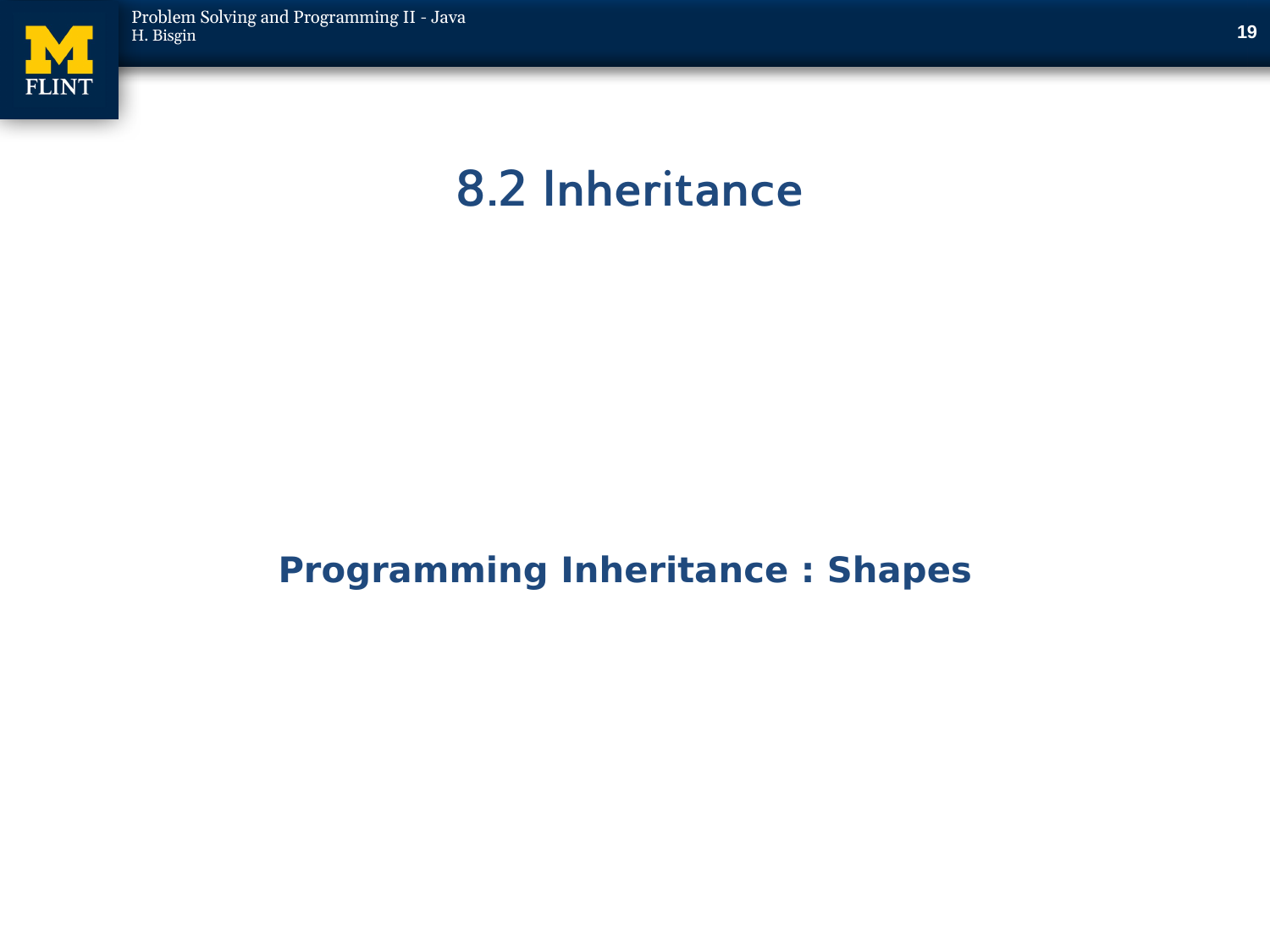

19
# 8.2 Inheritance
Programming Inheritance : Shapes